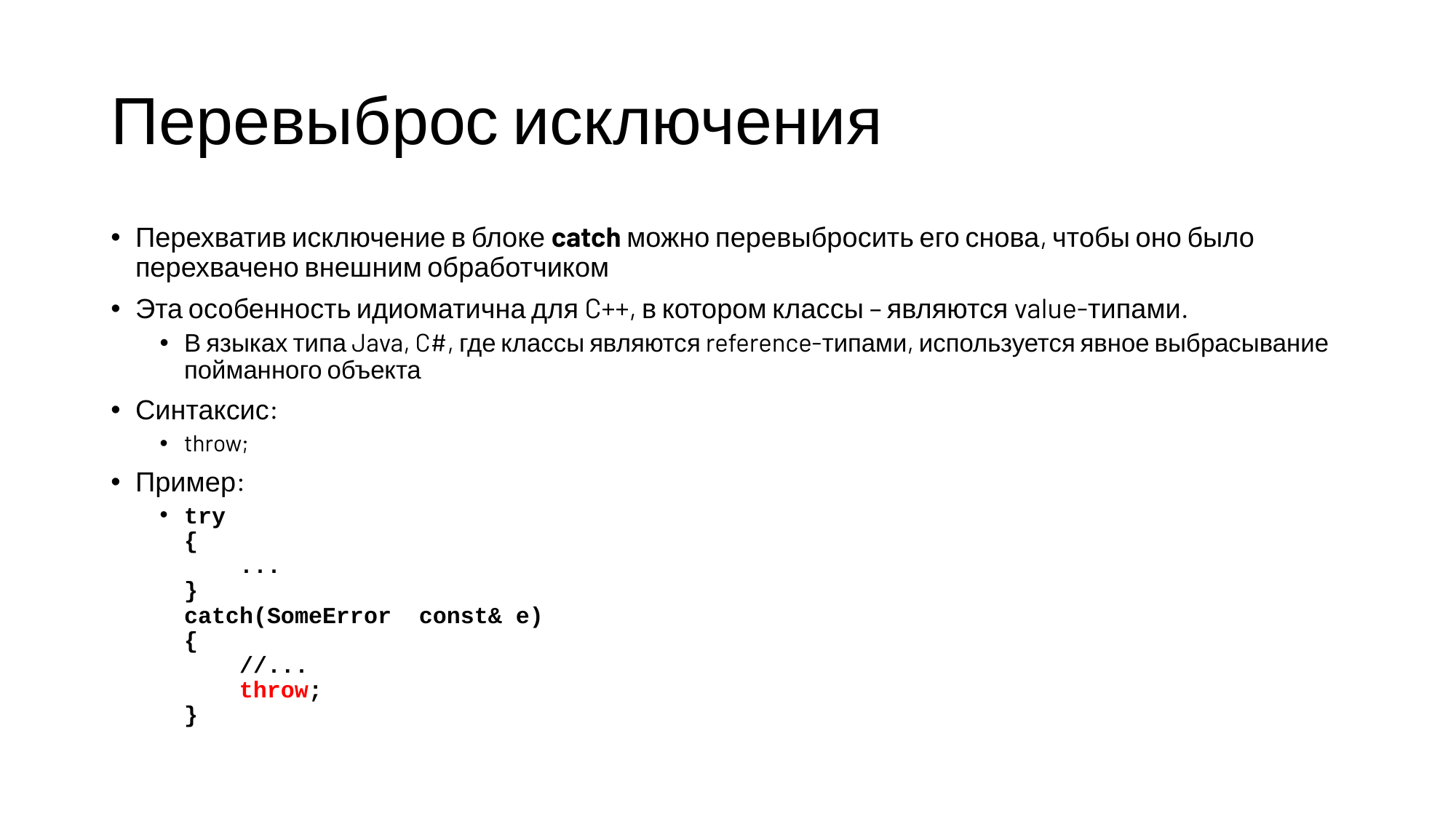

# Перевыброс исключения
Перехватив исключение в блоке catch можно перевыбросить его снова, чтобы оно было перехвачено внешним обработчиком
Эта особенность идиоматична для C++, в котором классы – являются value-типами.
В языках типа Java, C#, где классы являются reference-типами, используется явное выбрасывание пойманного объекта
Синтаксис:
throw;
Пример:
try
{
    ...
}
catch(SomeError  const& e)
{
    //...
    throw;
}